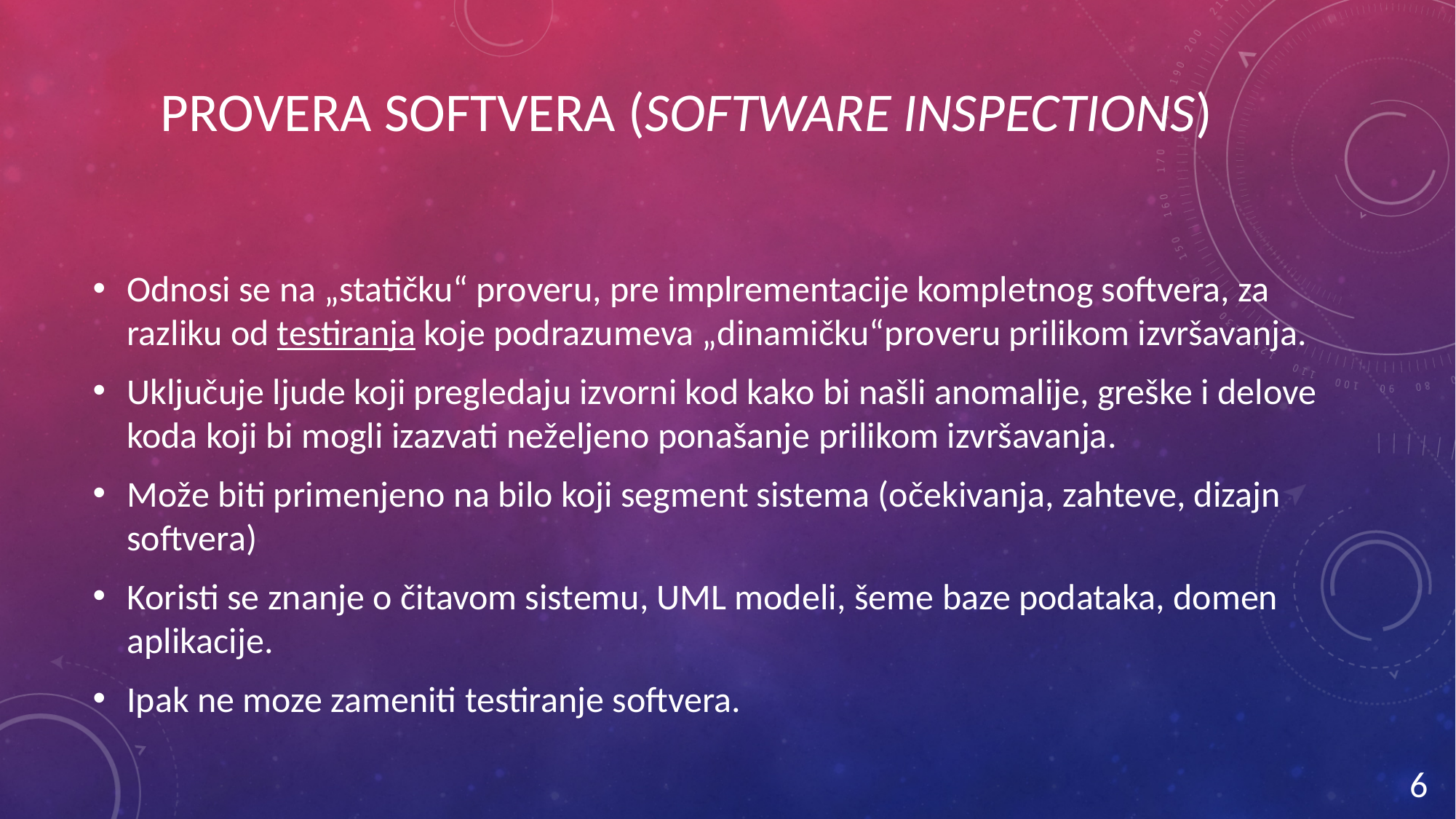

# PROVERA SOFTVERA (Software inspections)
Odnosi se na „statičku“ proveru, pre implrementacije kompletnog softvera, za razliku od testiranja koje podrazumeva „dinamičku“proveru prilikom izvršavanja.
Uključuje ljude koji pregledaju izvorni kod kako bi našli anomalije, greške i delove koda koji bi mogli izazvati neželjeno ponašanje prilikom izvršavanja.
Može biti primenjeno na bilo koji segment sistema (očekivanja, zahteve, dizajn softvera)
Koristi se znanje o čitavom sistemu, UML modeli, šeme baze podataka, domen aplikacije.
Ipak ne moze zameniti testiranje softvera.
6